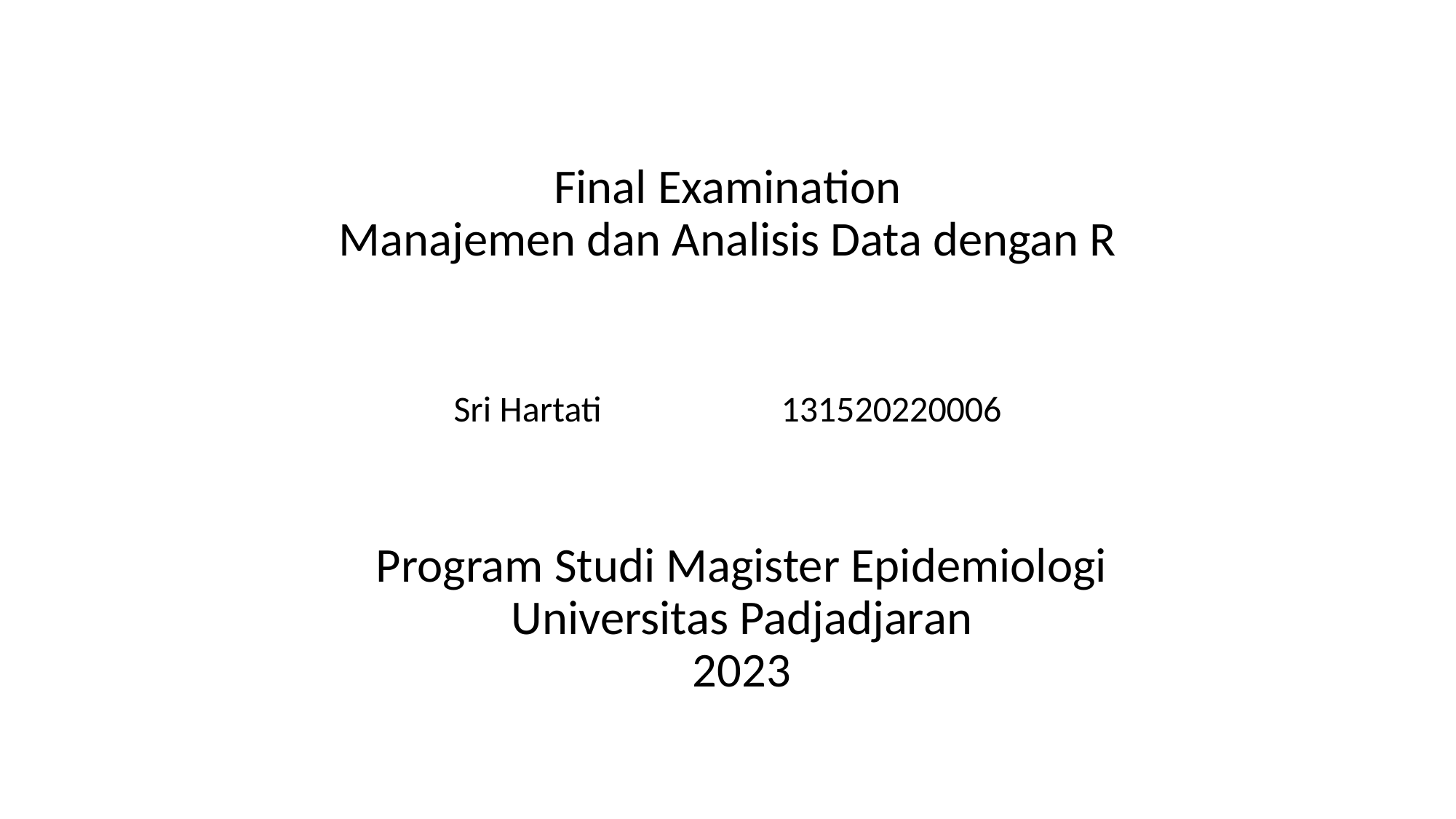

# Final Examination Manajemen dan Analisis Data dengan R
Sri Hartati		131520220006
Program Studi Magister Epidemiologi
Universitas Padjadjaran
2023